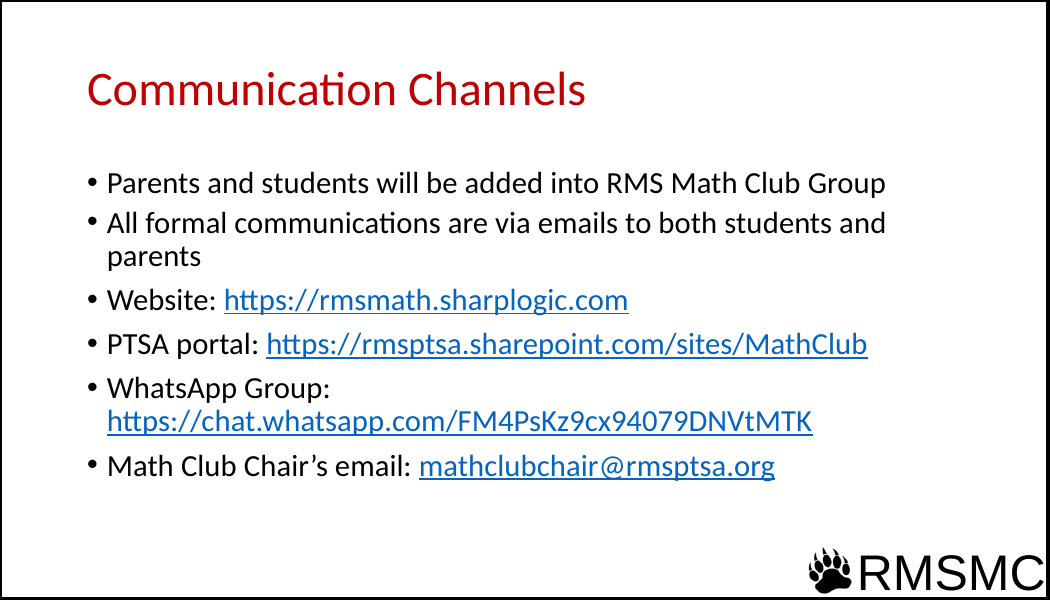

# Communication Channels
Parents and students will be added into RMS Math Club Group
All formal communications are via emails to both students and parents
Website: https://rmsmath.sharplogic.com
PTSA portal: https://rmsptsa.sharepoint.com/sites/MathClub
WhatsApp Group: https://chat.whatsapp.com/FM4PsKz9cx94079DNVtMTK
Math Club Chair’s email: mathclubchair@rmsptsa.org